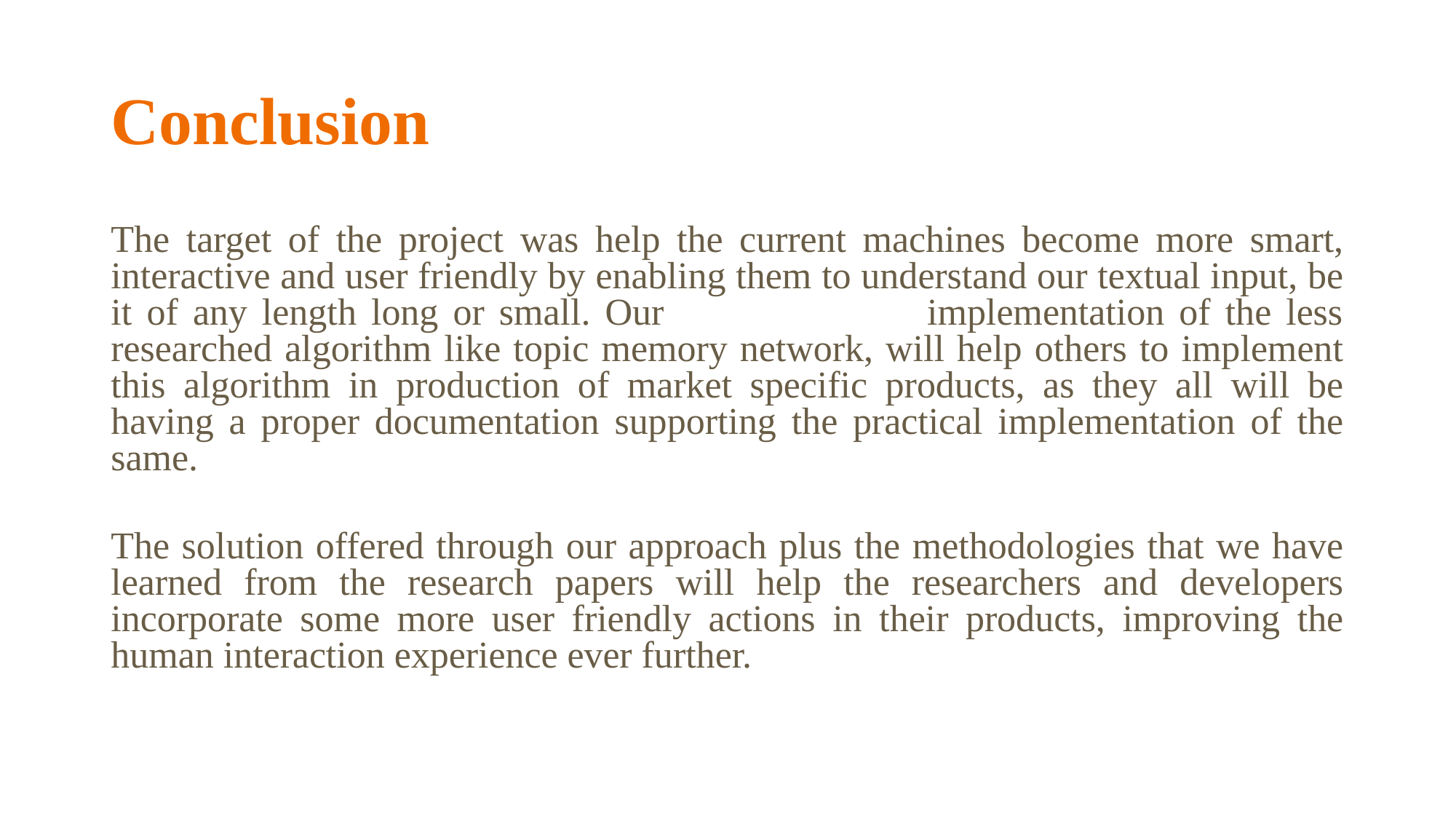

# Conclusion
The target of the project was help the current machines become more smart, interactive and user friendly by enabling them to understand our textual input, be it of any length long or small. Our                  implementation of the less researched algorithm like topic memory network, will help others to implement this algorithm in production of market specific products, as they all will be having a proper documentation supporting the practical implementation of the same.

The solution offered through our approach plus the methodologies that we have learned from the research papers will help the researchers and developers incorporate some more user friendly actions in their products, improving the human interaction experience ever further.